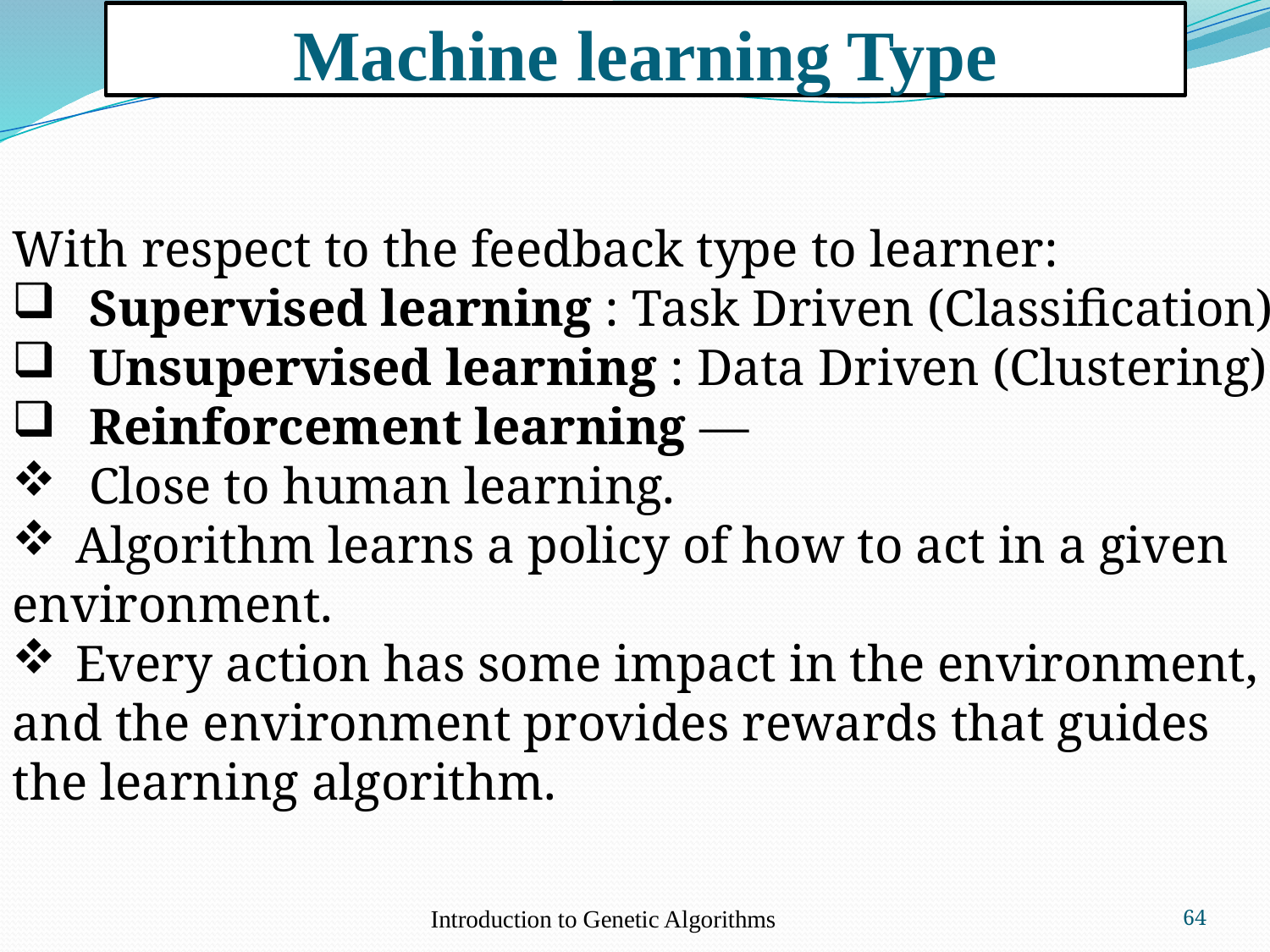

# Machine learning Type
With respect to the feedback type to learner:
 Supervised learning : Task Driven (Classification)
 Unsupervised learning : Data Driven (Clustering)
 Reinforcement learning —
 Close to human learning.
Algorithm learns a policy of how to act in a given
environment.
Every action has some impact in the environment,
and the environment provides rewards that guides
the learning algorithm.
Introduction to Genetic Algorithms
64